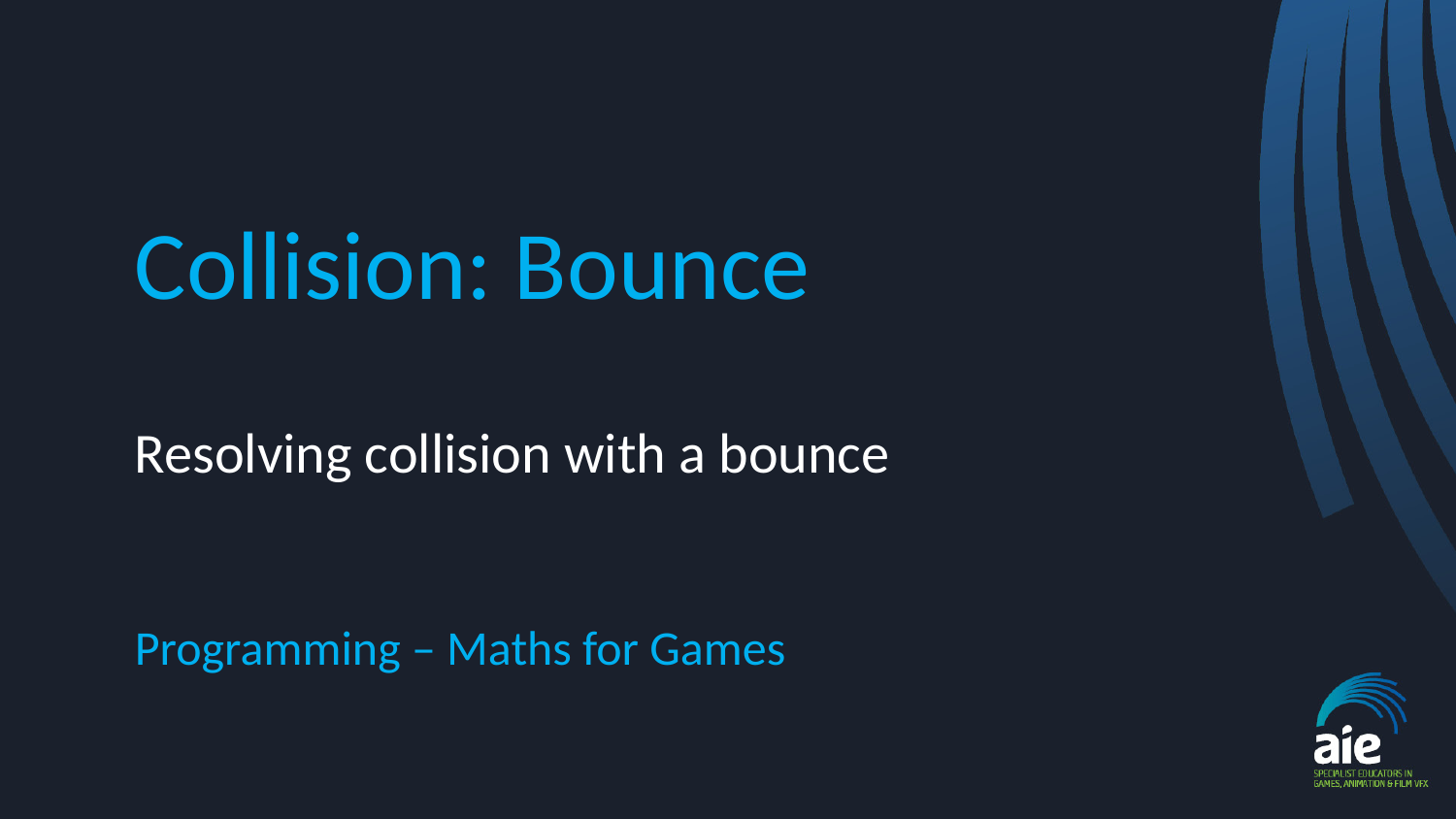

# Collision: Bounce
Resolving collision with a bounce
Programming – Maths for Games